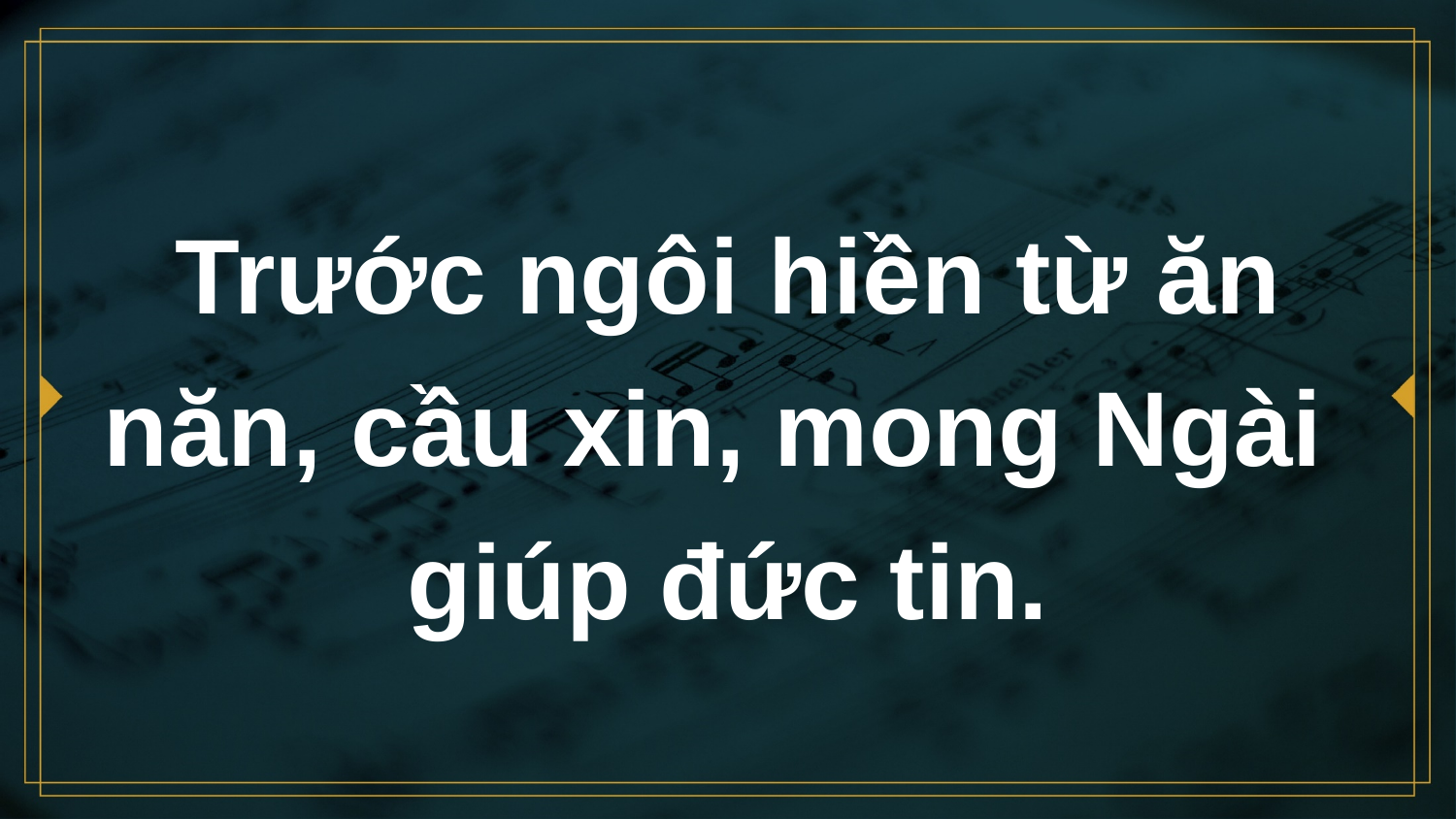

# Trước ngôi hiền từ ăn năn, cầu xin, mong Ngài giúp đức tin.